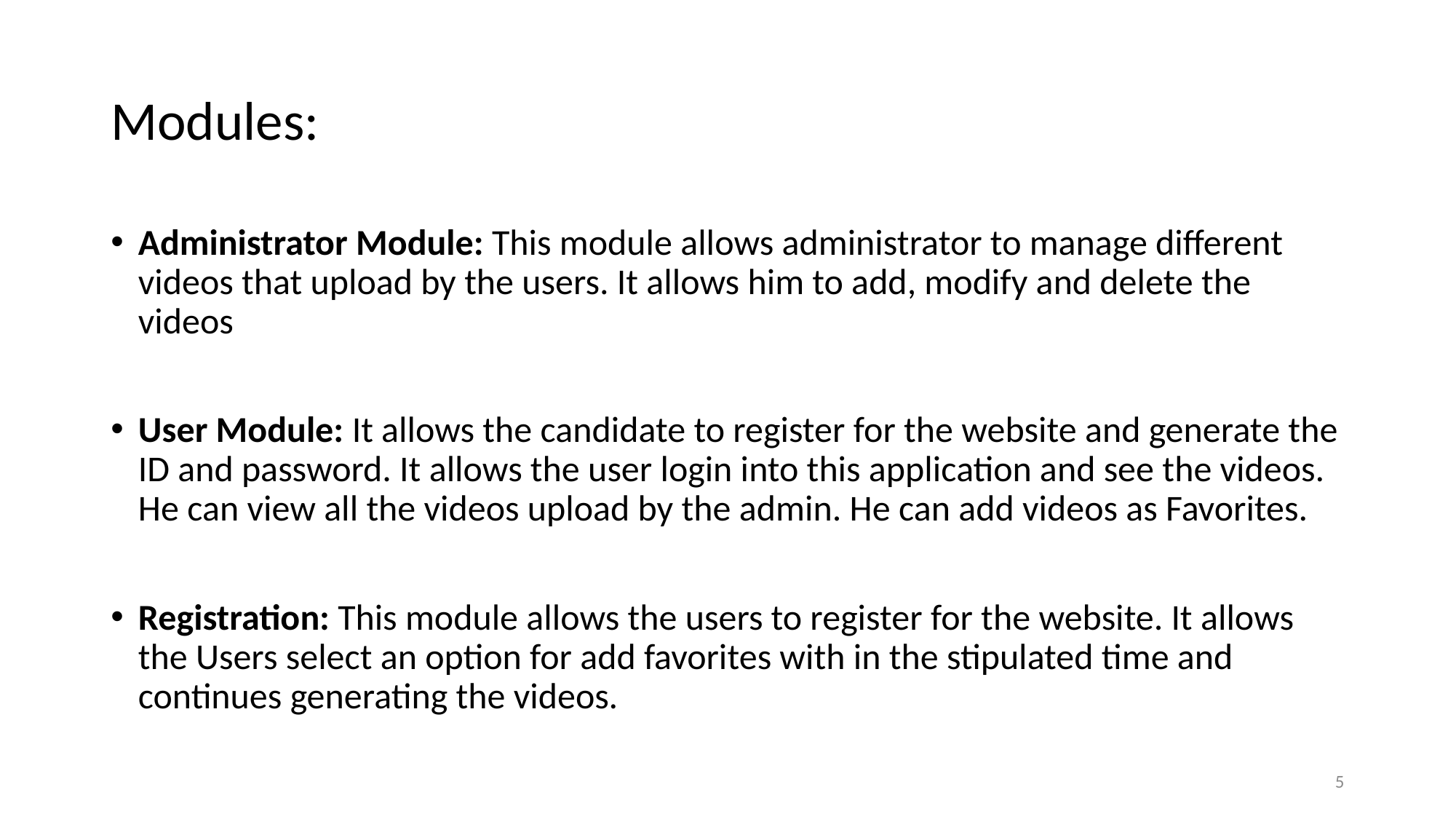

# Modules:
Administrator Module: This module allows administrator to manage different videos that upload by the users. It allows him to add, modify and delete the videos

User Module: It allows the candidate to register for the website and generate the ID and password. It allows the user login into this application and see the videos. He can view all the videos upload by the admin. He can add videos as Favorites.

Registration: This module allows the users to register for the website. It allows the Users select an option for add favorites with in the stipulated time and continues generating the videos.
5